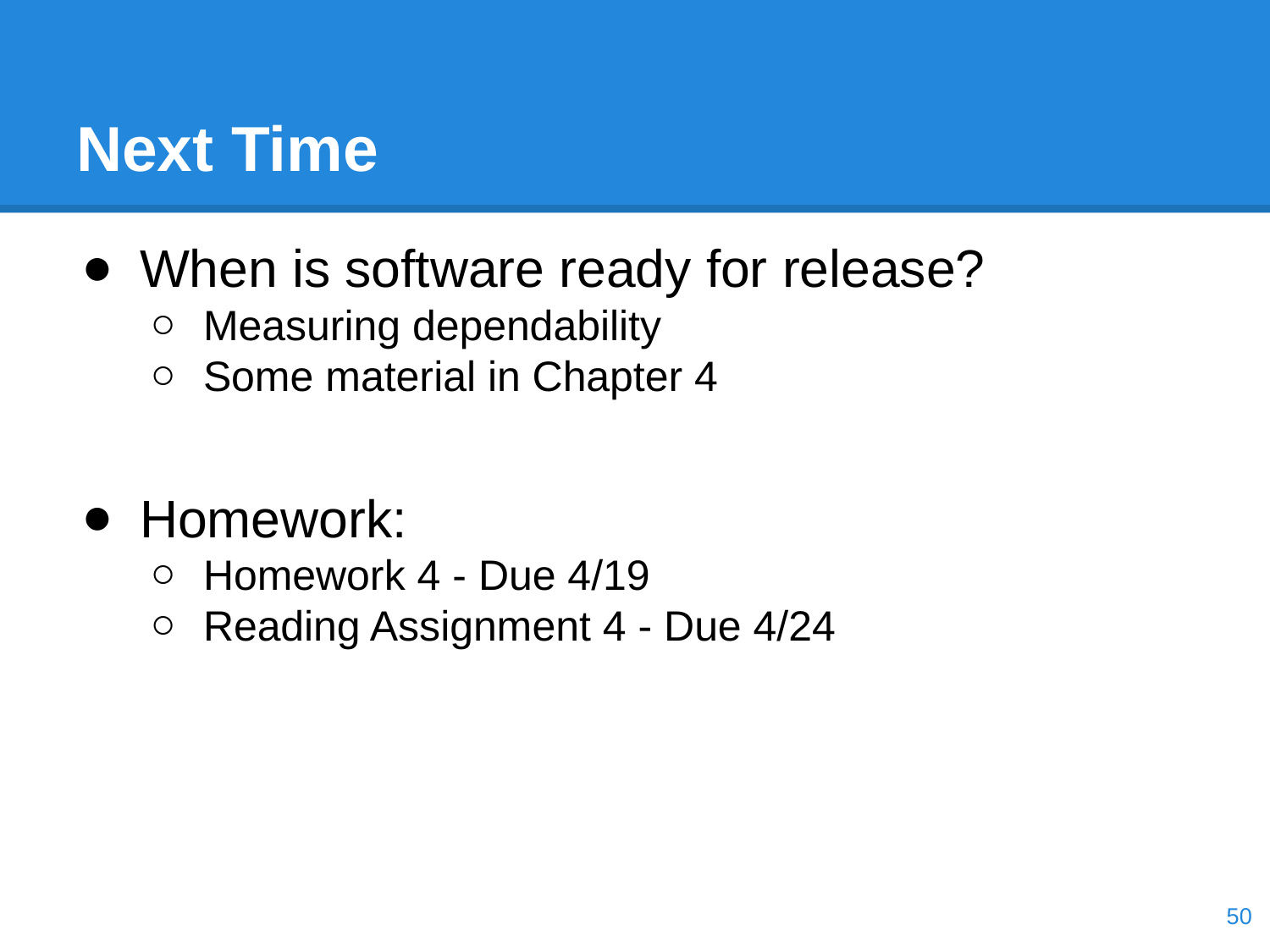

# Next Time
When is software ready for release?
Measuring dependability
Some material in Chapter 4

Homework:
Homework 4 - Due 4/19
Reading Assignment 4 - Due 4/24
50